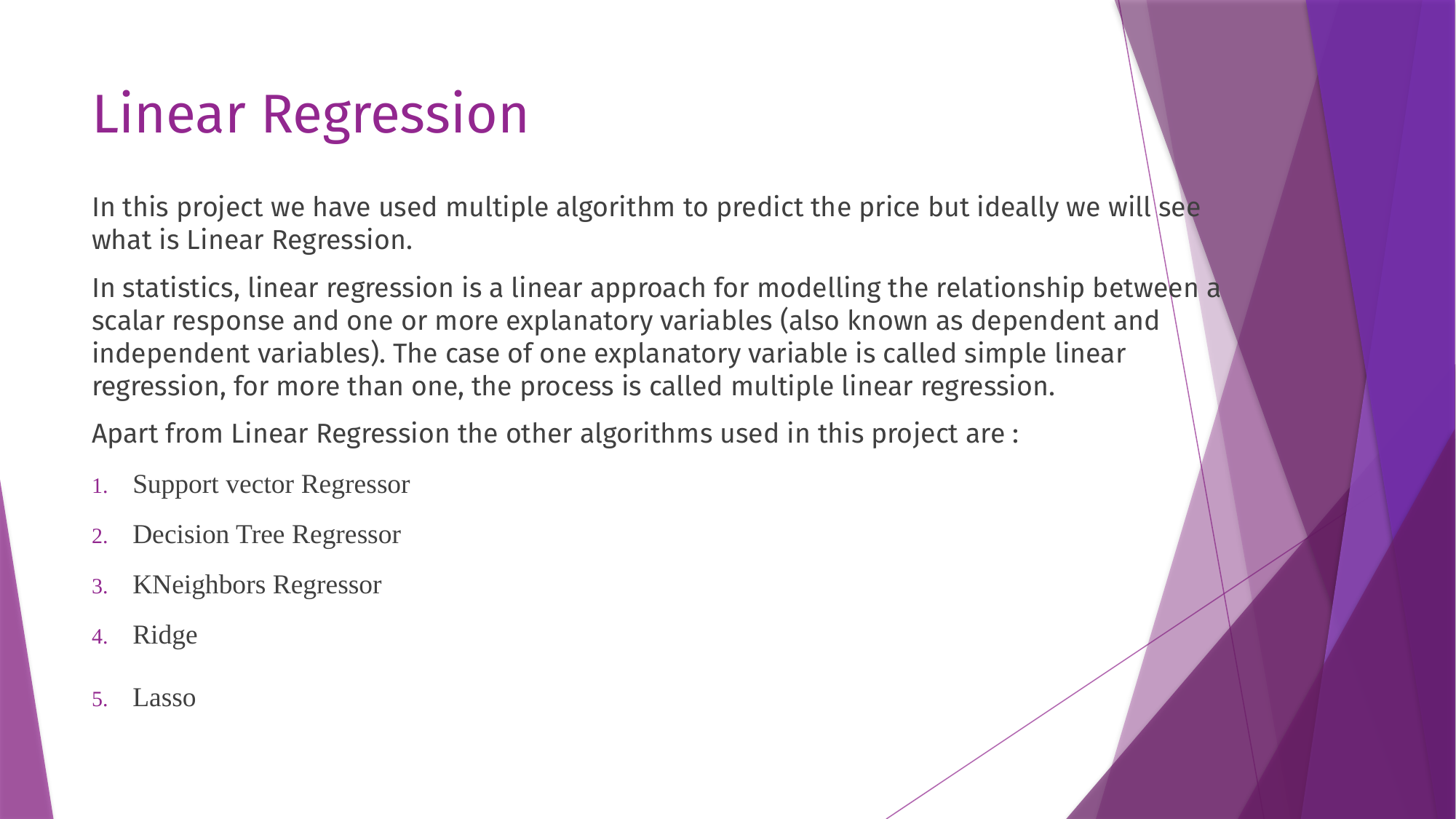

# Linear Regression
In this project we have used multiple algorithm to predict the price but ideally we will see what is Linear Regression.
In statistics, linear regression is a linear approach for modelling the relationship between a scalar response and one or more explanatory variables (also known as dependent and independent variables). The case of one explanatory variable is called simple linear regression, for more than one, the process is called multiple linear regression.
Apart from Linear Regression the other algorithms used in this project are :
Support vector Regressor
Decision Tree Regressor
KNeighbors Regressor
Ridge
Lasso